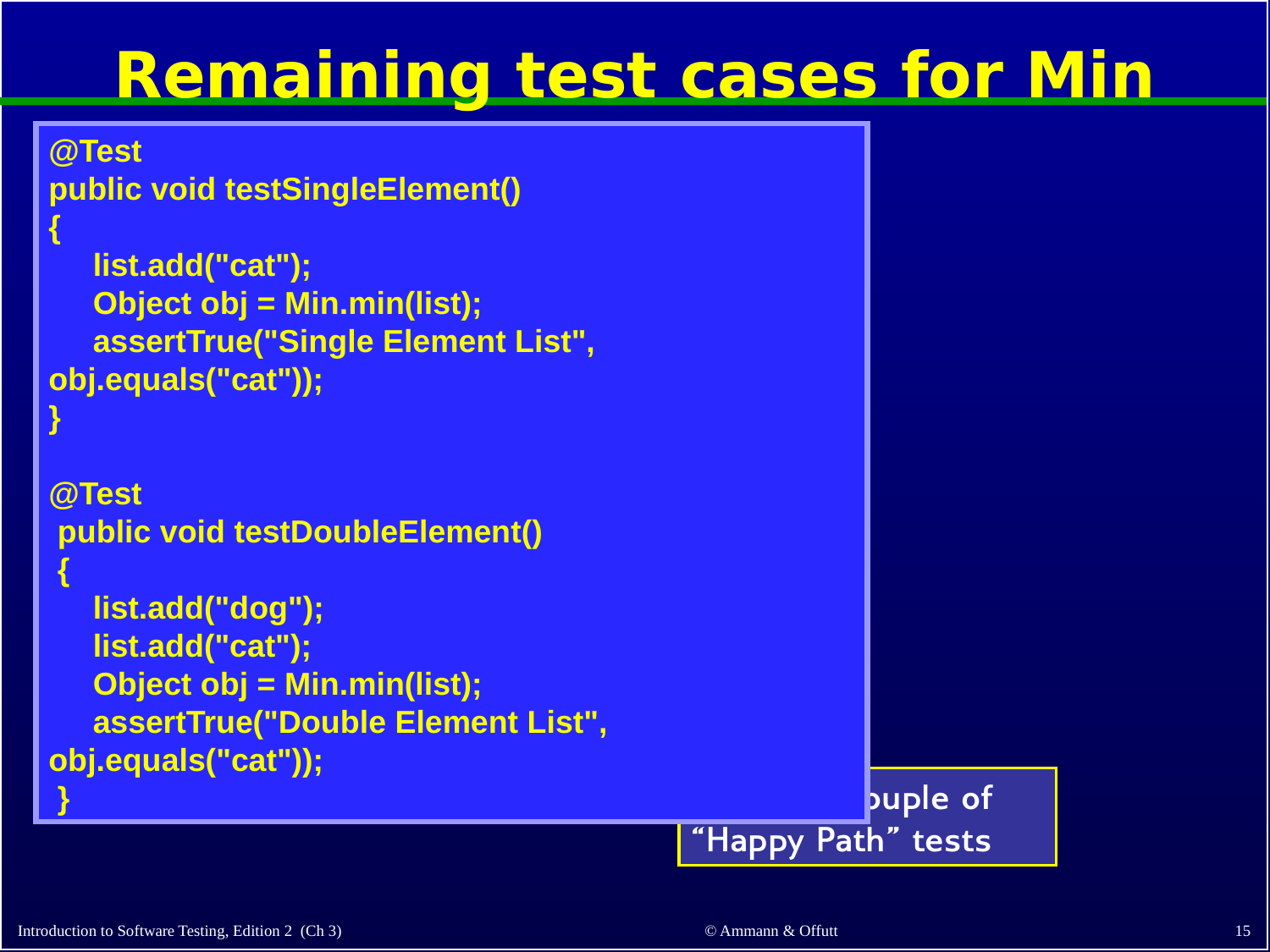

# Remaining test cases for Min
@Test
public void testSingleElement()
{
     list.add("cat");
     Object obj = Min.min(list);
     assertTrue("Single Element List", obj.equals("cat"));
}

@Test
 public void testDoubleElement()
 {
     list.add("dog");
     list.add("cat");
     Object obj = Min.min(list);
     assertTrue("Double Element List", obj.equals("cat"));
 }
Finally! A couple of “Happy Path” tests
15
© Ammann & Offutt
Introduction to Software Testing, Edition 2  (Ch 3)